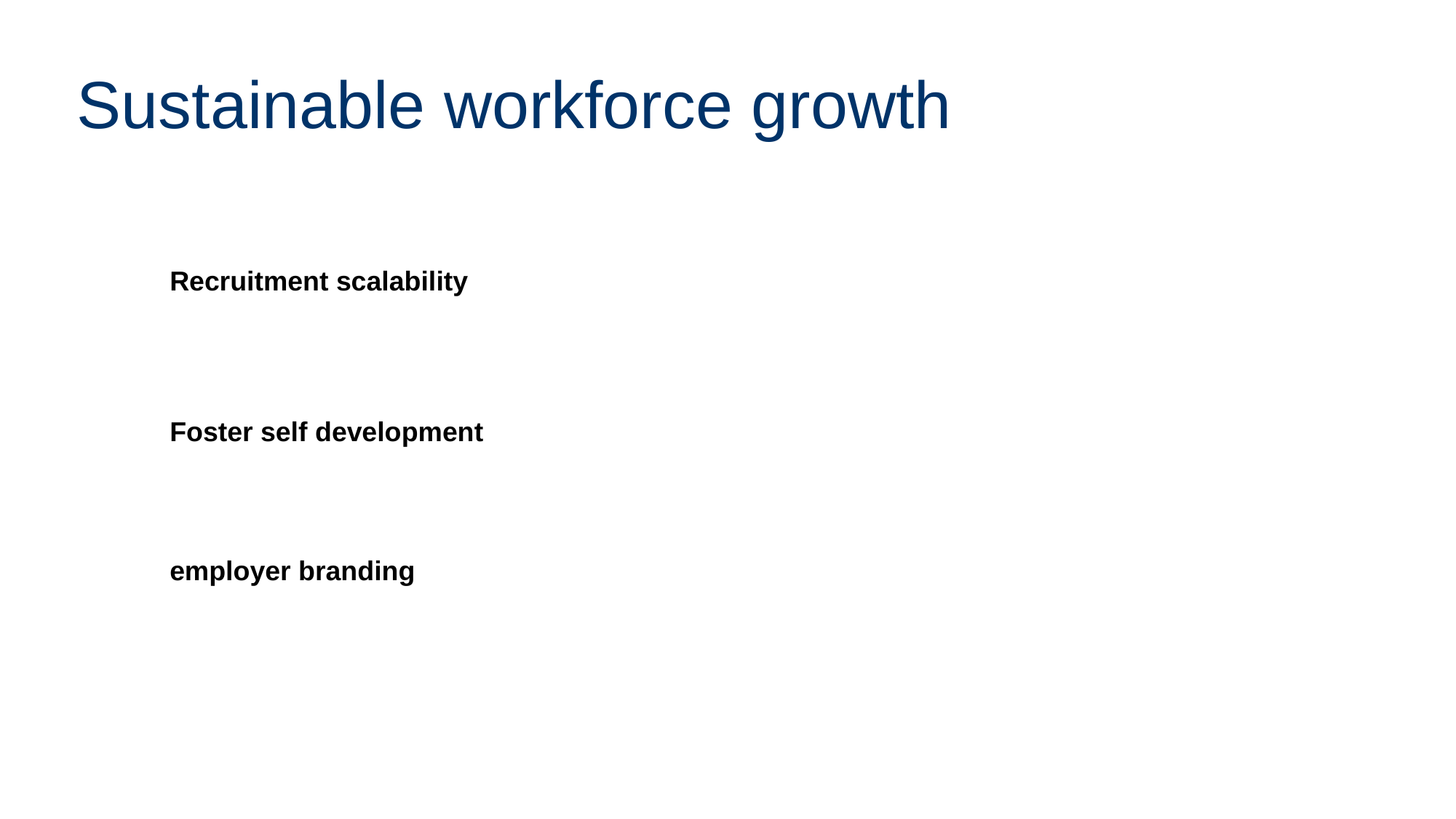

# Sustainable workforce growth
Recruitment scalability
Foster self development
employer branding